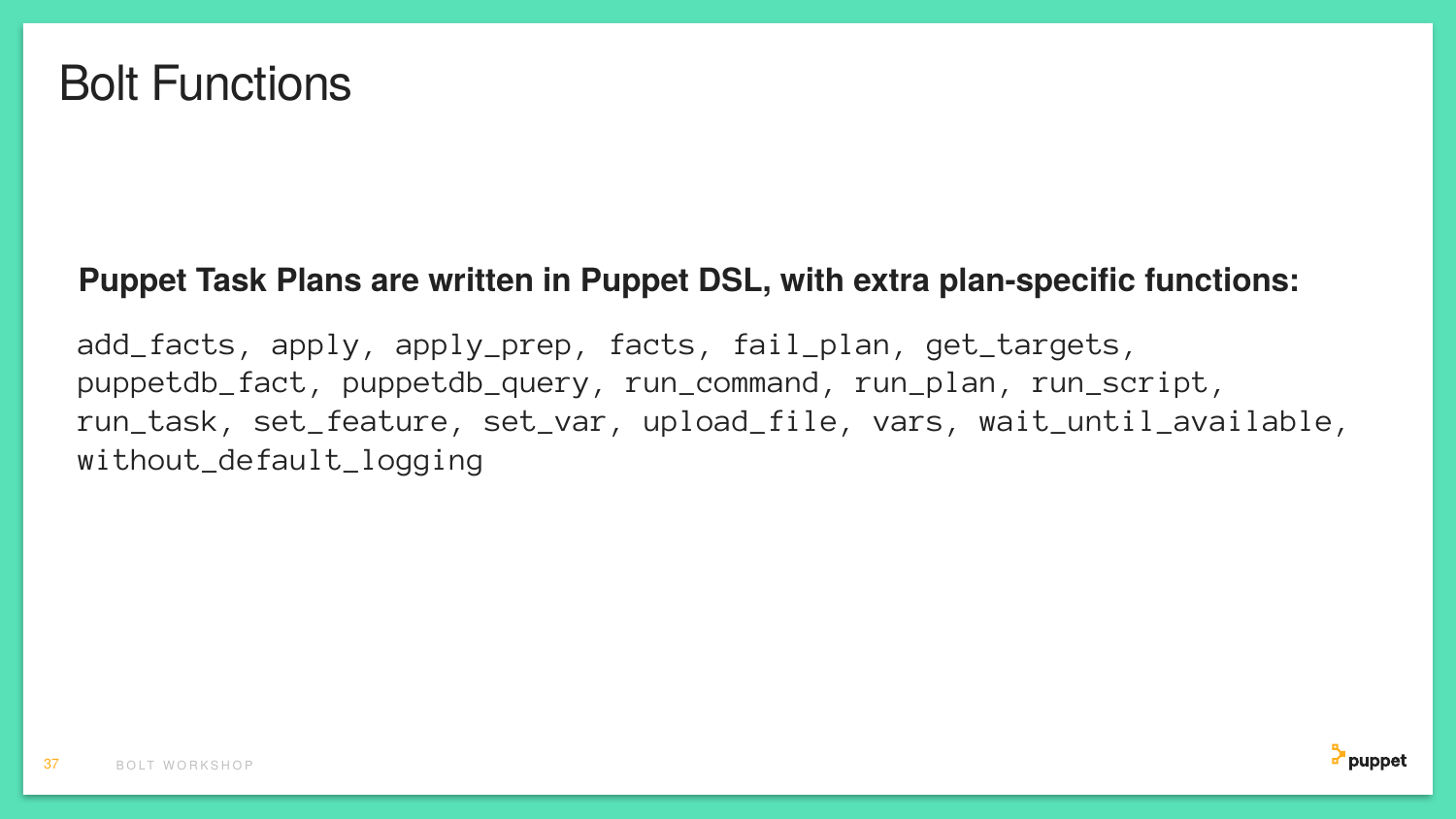

# Bolt Functions

Puppet Task Plans are written in Puppet DSL, with extra plan-specific functions:
add_facts, apply, apply_prep, facts, fail_plan, get_targets, puppetdb_fact, puppetdb_query, run_command, run_plan, run_script, run_task, set_feature, set_var, upload_file, vars, wait_until_available, without_default_logging

37
Bolt workshop
Tip: To change the frame color of these slides, just right click anywhere outside of the slide, (or on its thumbnail in the left panel) and choose “Format Background”. Then change the background color in the “Format Background” panel to the right.